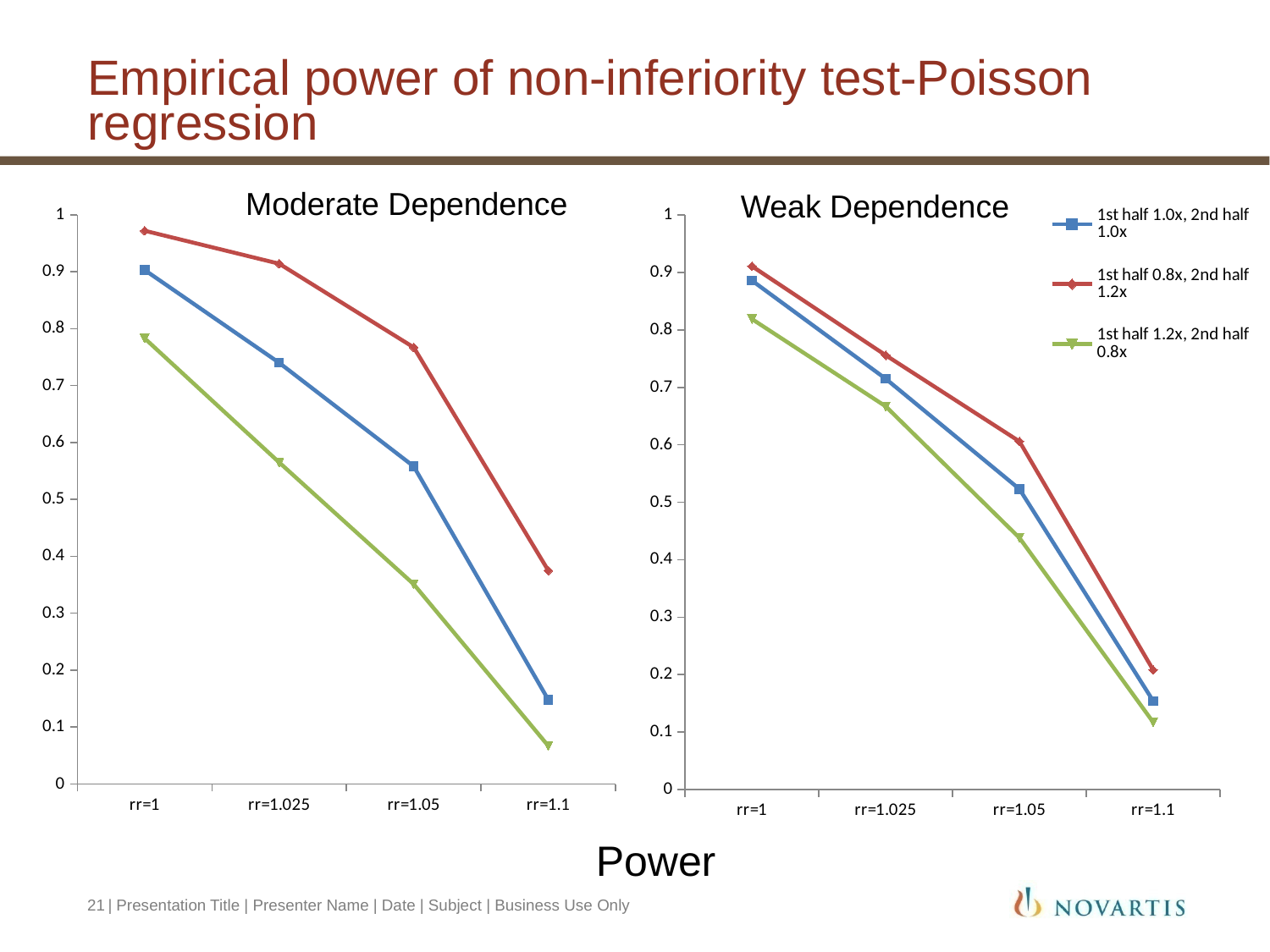

# Empirical power of non-inferiority test-Poisson regression
Moderate Dependence

### Chart

| Category | 1st half 1.0x, 2nd half 1.0x | 1st half 0.8x, 2nd half 1.2x | 1st half 1.2x, 2nd half 0.8x |
|---|---|---|---|
| rr=1 | 0.903 | 0.972 | 0.783 |
| rr=1.025 | 0.74 | 0.914 | 0.565 |
| rr=1.05 | 0.558 | 0.767 | 0.351 |
| rr=1.1 | 0.148 | 0.375 | 0.067 |

### Chart

| Category | 1st half 1.0x, 2nd half 1.0x | 1st half 0.8x, 2nd half 1.2x | 1st half 1.2x, 2nd half 0.8x |
|---|---|---|---|
| rr=1 | 0.886 | 0.911 | 0.819 |
| rr=1.025 | 0.715 | 0.756 | 0.667 |
| rr=1.05 | 0.523 | 0.606 | 0.438 |
| rr=1.1 | 0.154 | 0.208 | 0.117 |
Weak Dependence
Power
21
| Presentation Title | Presenter Name | Date | Subject | Business Use Only